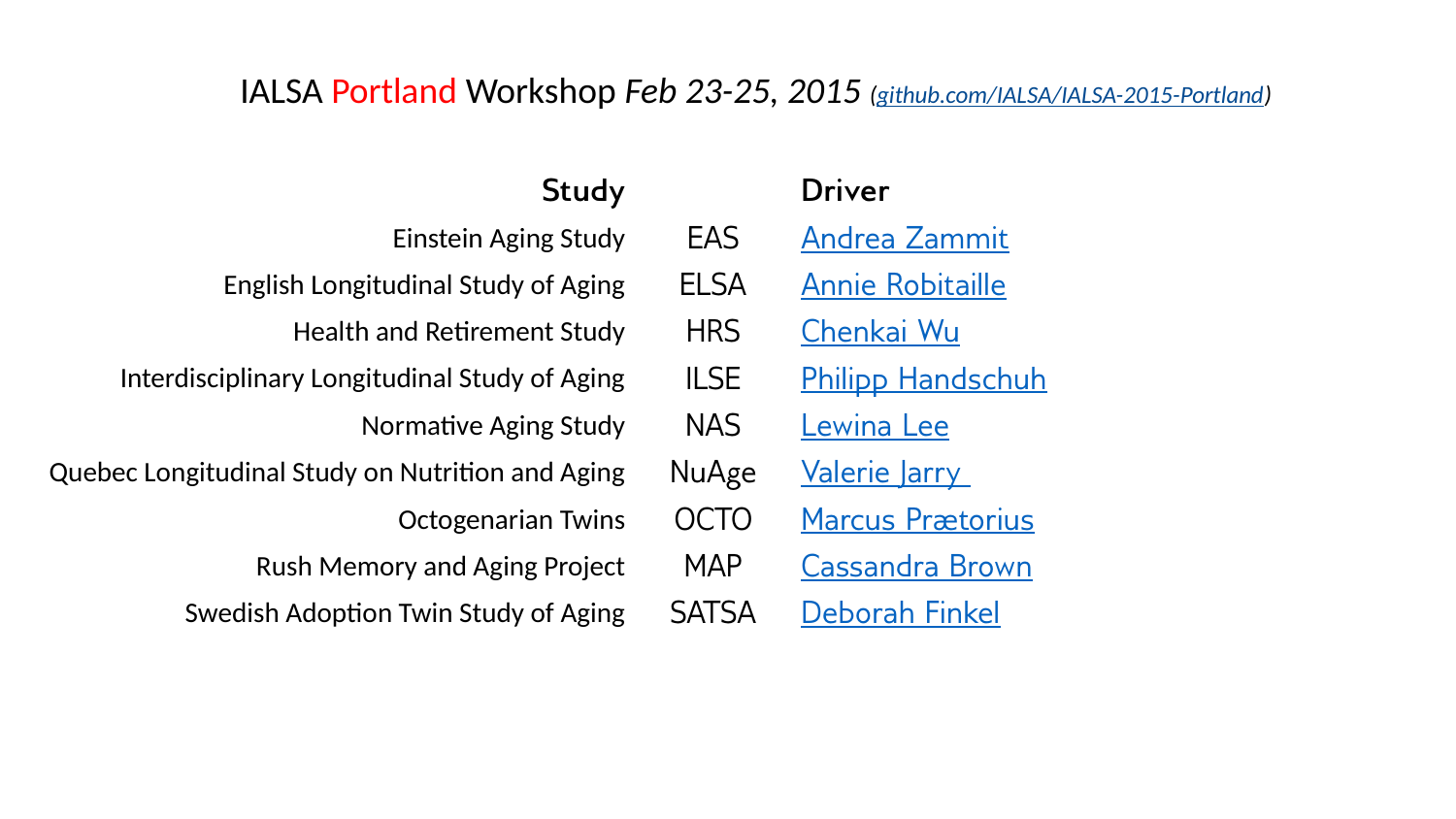

IALSA Portland Workshop Feb 23-25, 2015 (github.com/IALSA/IALSA-2015-Portland)
| Study |  | Driver |
| --- | --- | --- |
| Einstein Aging Study | EAS | Andrea Zammit |
| English Longitudinal Study of Aging | ELSA | Annie Robitaille |
| Health and Retirement Study | HRS | Chenkai Wu |
| Interdisciplinary Longitudinal Study of Aging | ILSE | Philipp Handschuh |
| Normative Aging Study | NAS | Lewina Lee |
| Quebec Longitudinal Study on Nutrition and Aging | NuAge | Valerie Jarry |
| Octogenarian Twins | OCTO | Marcus Praetorius |
| Rush Memory and Aging Project | MAP | Cassandra Brown |
| Swedish Adoption Twin Study of Aging | SATSA | Deborah Finkel |